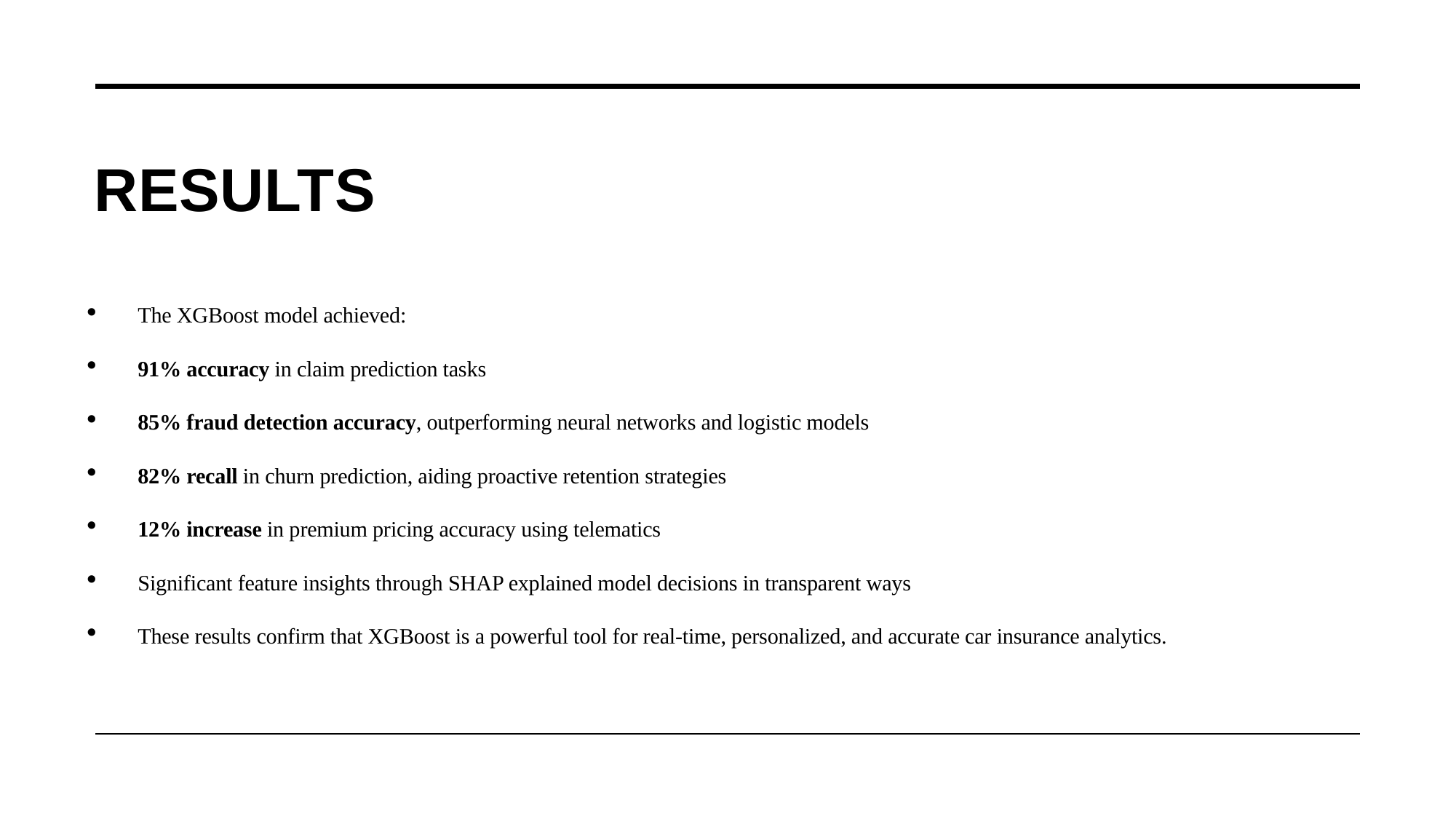

# RESULTS

The XGBoost model achieved:
91% accuracy in claim prediction tasks
85% fraud detection accuracy, outperforming neural networks and logistic models
82% recall in churn prediction, aiding proactive retention strategies
12% increase in premium pricing accuracy using telematics
Significant feature insights through SHAP explained model decisions in transparent ways
These results confirm that XGBoost is a powerful tool for real-time, personalized, and accurate car insurance analytics.